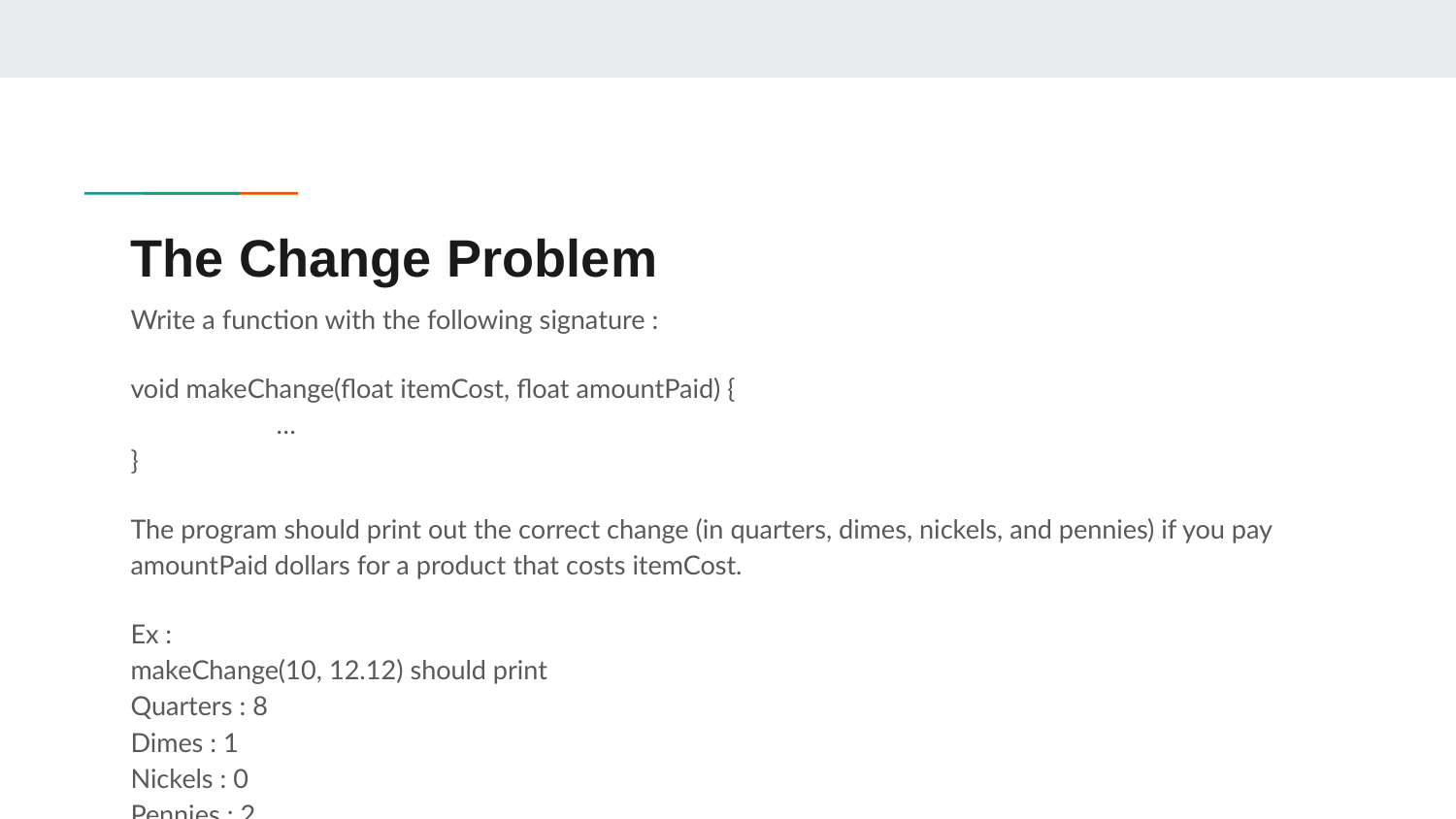

# The Change Problem
Write a function with the following signature :
void makeChange(float itemCost, float amountPaid) {
	…
}
The program should print out the correct change (in quarters, dimes, nickels, and pennies) if you pay amountPaid dollars for a product that costs itemCost.
Ex :
makeChange(10, 12.12) should print
Quarters : 8
Dimes : 1
Nickels : 0
Pennies : 2